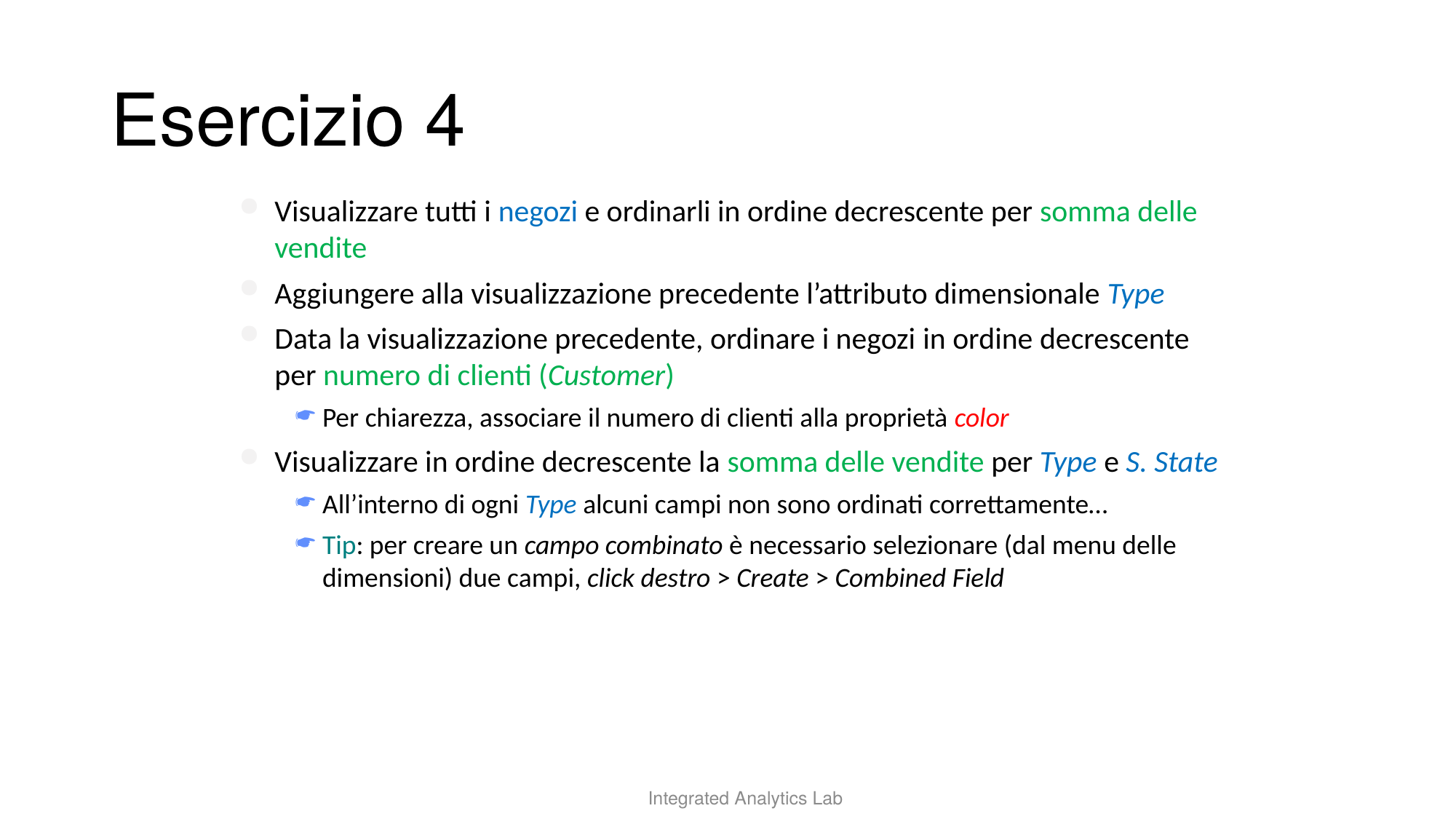

# Esercizio 4
Visualizzare tutti i negozi e ordinarli in ordine decrescente per somma delle vendite
Aggiungere alla visualizzazione precedente l’attributo dimensionale Type
Data la visualizzazione precedente, ordinare i negozi in ordine decrescente per numero di clienti (Customer)
Per chiarezza, associare il numero di clienti alla proprietà color
Visualizzare in ordine decrescente la somma delle vendite per Type e S. State
All’interno di ogni Type alcuni campi non sono ordinati correttamente…
Tip: per creare un campo combinato è necessario selezionare (dal menu delle dimensioni) due campi, click destro > Create > Combined Field